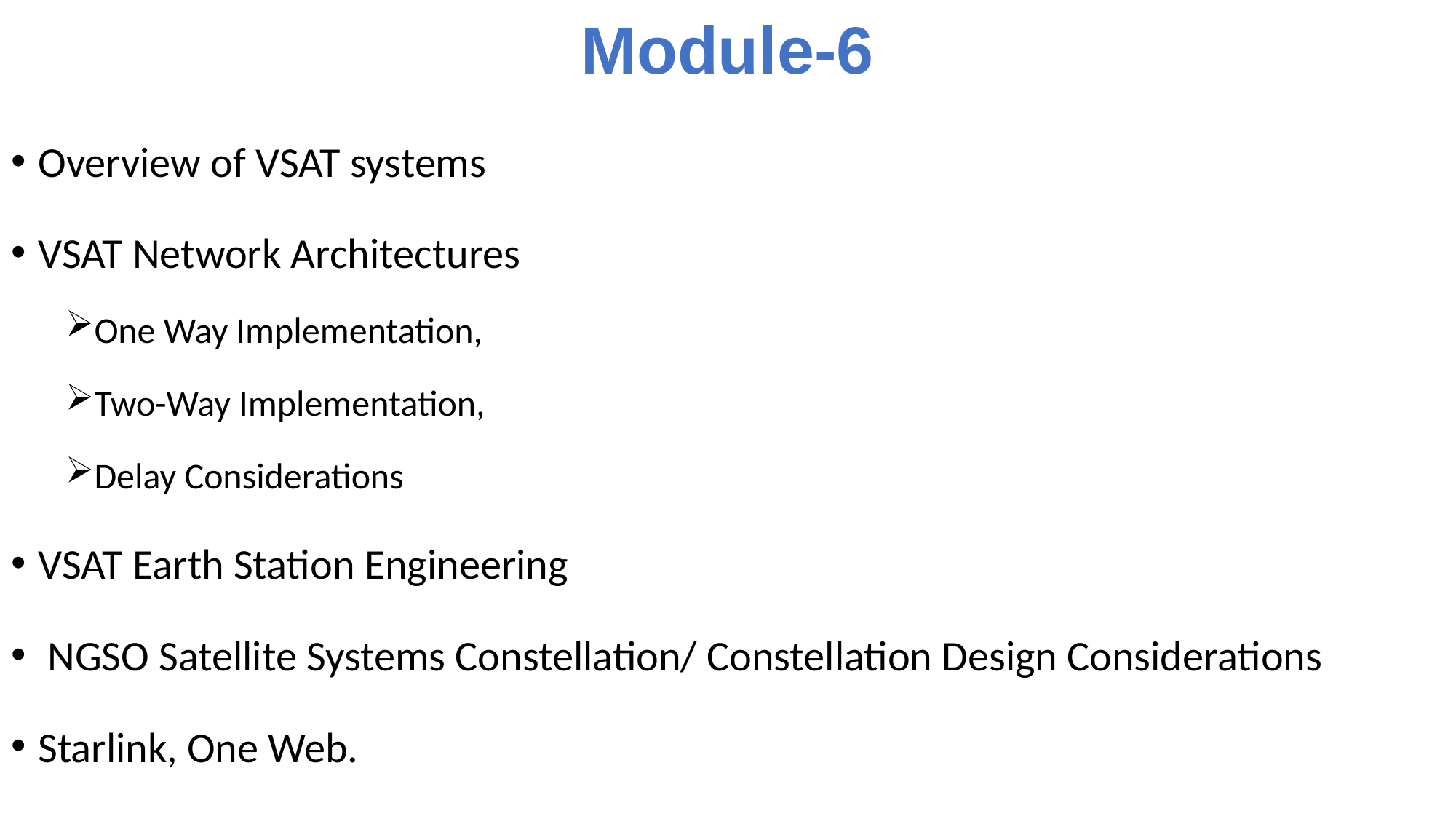

# Module-6
Overview of VSAT systems
VSAT Network Architectures
One Way Implementation,
Two-Way Implementation,
Delay Considerations
VSAT Earth Station Engineering
 NGSO Satellite Systems Constellation/ Constellation Design Considerations
Starlink, One Web.